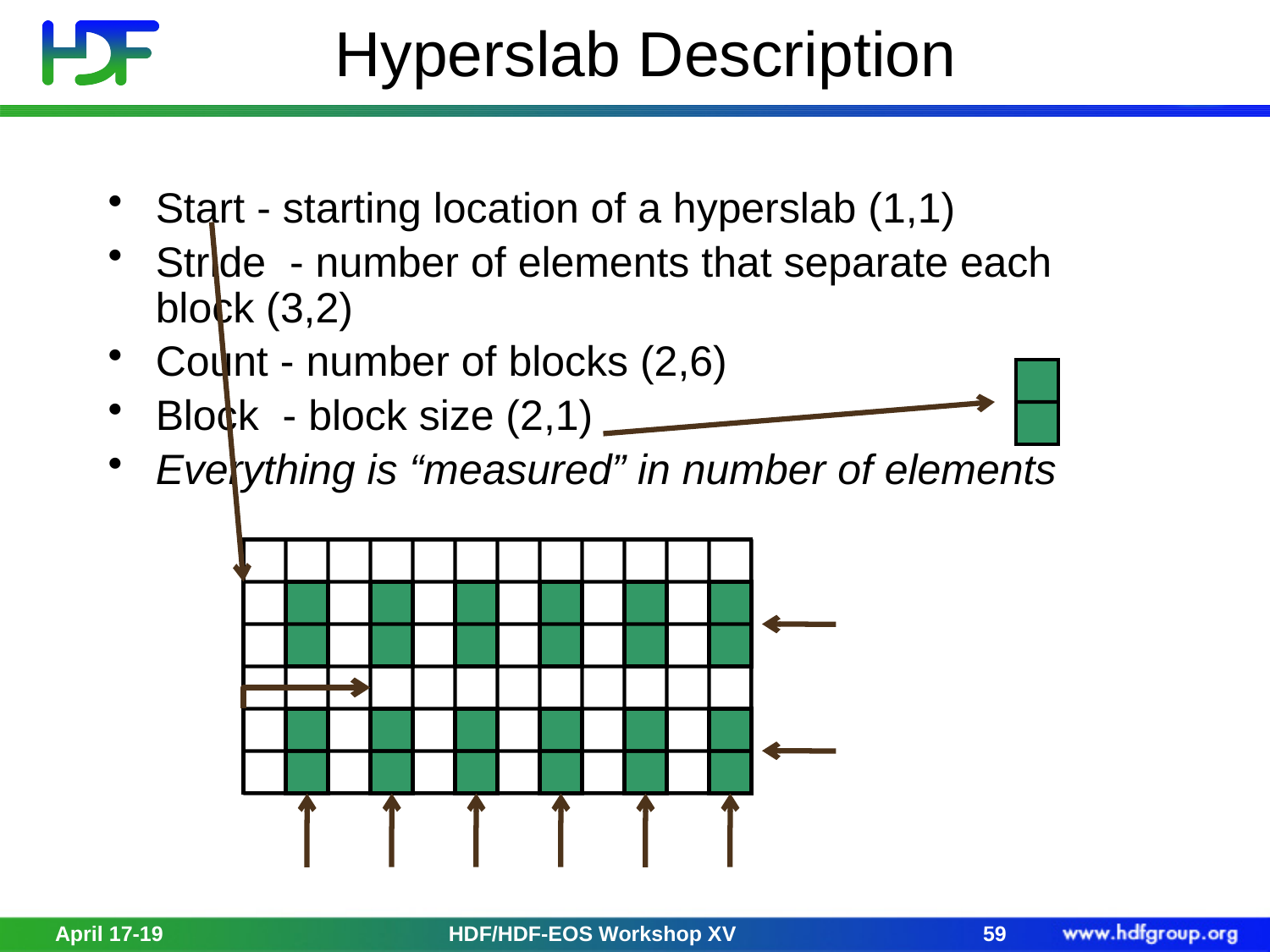

# Hyperslab Description
Start - starting location of a hyperslab (1,1)
Stride  - number of elements that separate each block (3,2)
Count - number of blocks (2,6)
Block  - block size (2,1)
Everything is “measured” in number of elements

April 17-19
HDF/HDF-EOS Workshop XV
59